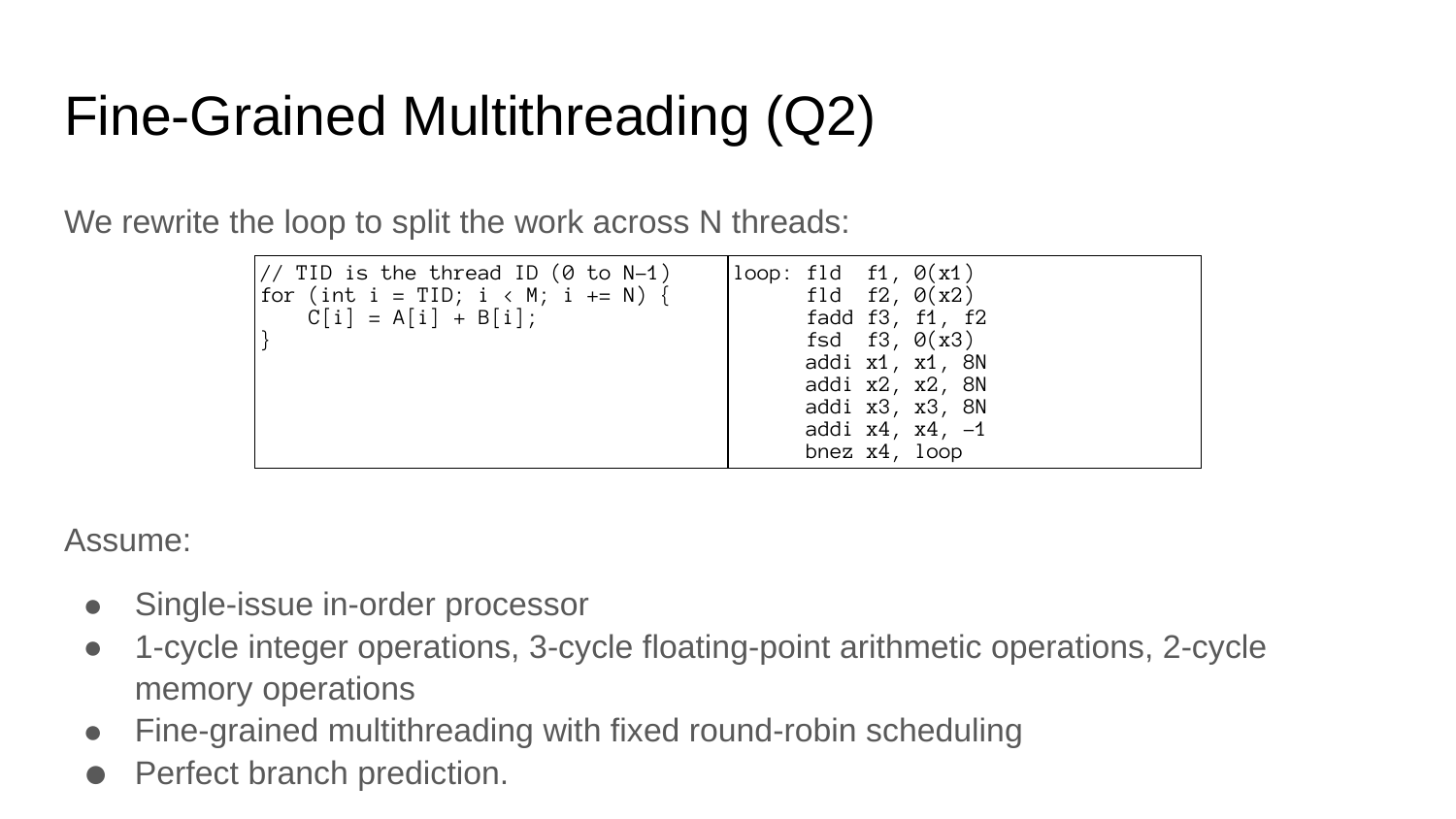

# Fine-Grained Multithreading (Q2)
We rewrite the loop to split the work across N threads:

Assume:
Single-issue in-order processor
1-cycle integer operations, 3-cycle floating-point arithmetic operations, 2-cycle memory operations
Fine-grained multithreading with fixed round-robin scheduling
Perfect branch prediction.
| // TID is the thread ID (0 to N-1) for (int i = TID; i < M; i += N) { C[i] = A[i] + B[i]; } | loop: fld f1, 0(x1) fld f2, 0(x2) fadd f3, f1, f2 fsd f3, 0(x3) addi x1, x1, 8N addi x2, x2, 8N addi x3, x3, 8N addi x4, x4, -1 bnez x4, loop |
| --- | --- |